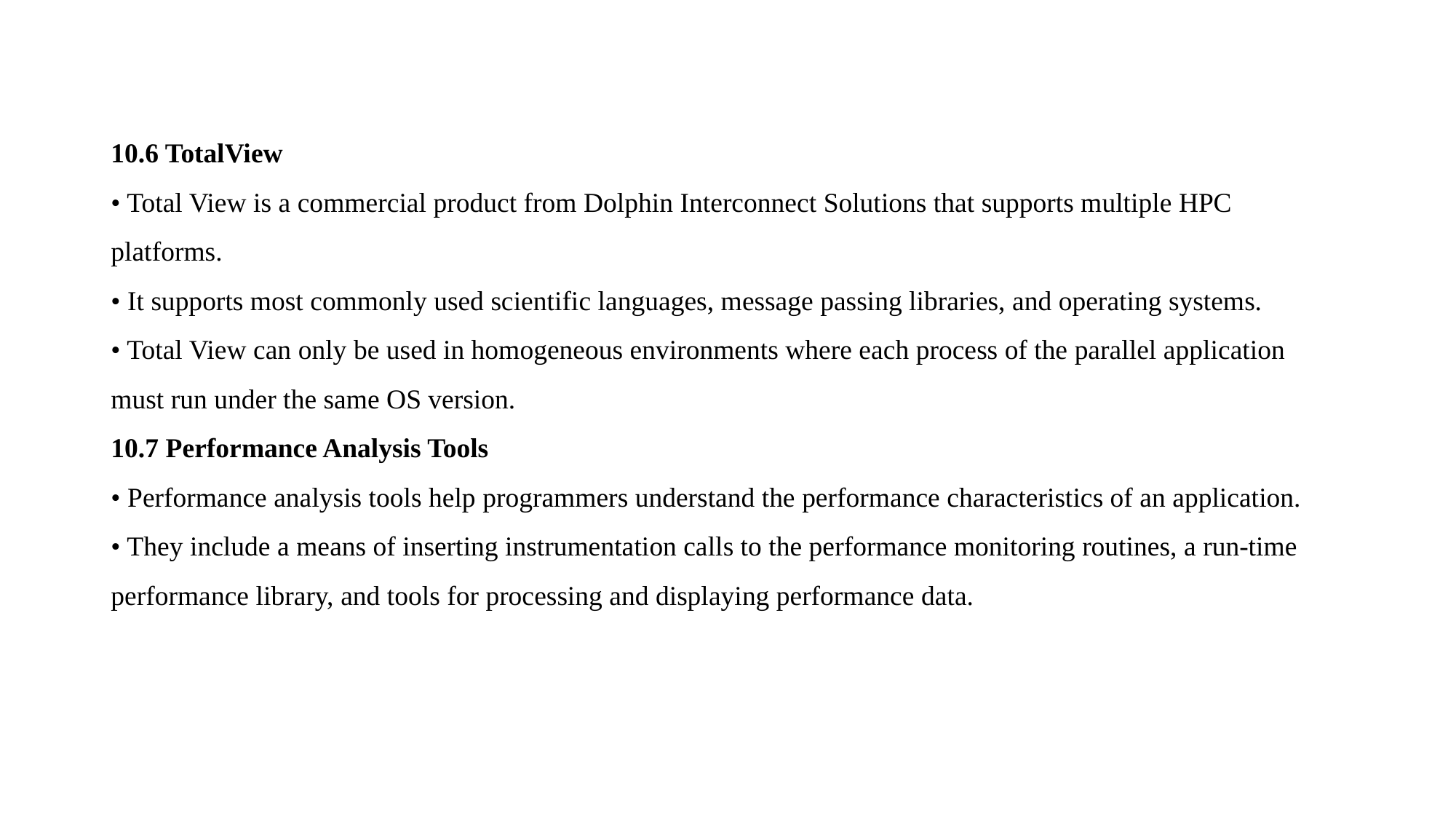

10.6 TotalView
• Total View is a commercial product from Dolphin Interconnect Solutions that supports multiple HPC platforms.
• It supports most commonly used scientific languages, message passing libraries, and operating systems.
• Total View can only be used in homogeneous environments where each process of the parallel application must run under the same OS version.
10.7 Performance Analysis Tools
• Performance analysis tools help programmers understand the performance characteristics of an application.
• They include a means of inserting instrumentation calls to the performance monitoring routines, a run-time performance library, and tools for processing and displaying performance data.